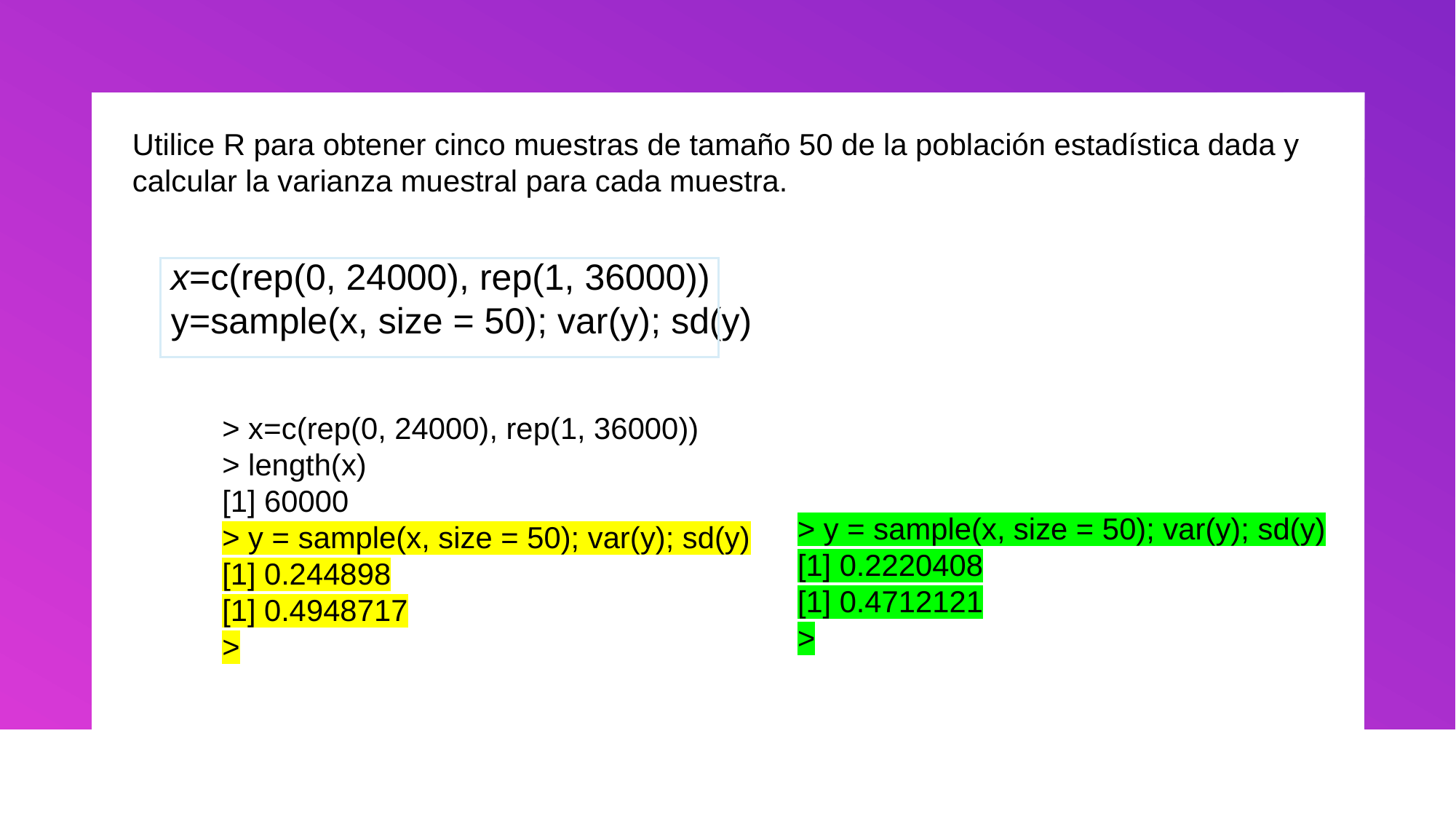

Utilice R para obtener cinco muestras de tamaño 50 de la población estadística dada y  calcular la varianza muestral para cada muestra.
x=c(rep(0, 24000), rep(1, 36000))
y=sample(x, size = 50); var(y); sd(y)

> x=c(rep(0, 24000), rep(1, 36000))
> length(x)
[1] 60000
> y = sample(x, size = 50); var(y); sd(y)
[1] 0.244898
[1] 0.4948717
>
> y = sample(x, size = 50); var(y); sd(y)
[1] 0.2220408
[1] 0.4712121
>